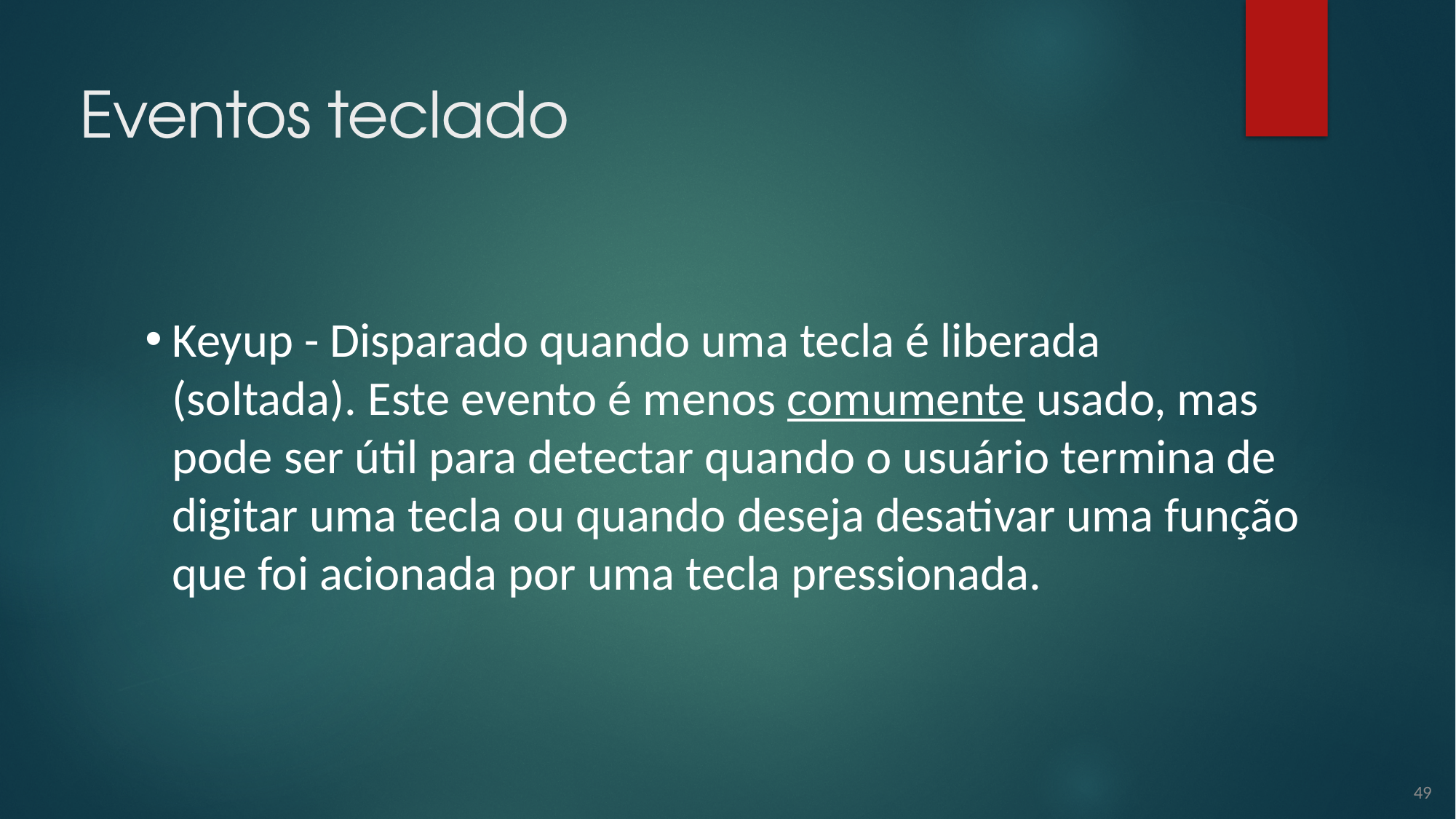

# Eventos teclado
Keyup - Disparado quando uma tecla é liberada (soltada). Este evento é menos comumente usado, mas pode ser útil para detectar quando o usuário termina de digitar uma tecla ou quando deseja desativar uma função que foi acionada por uma tecla pressionada.
49